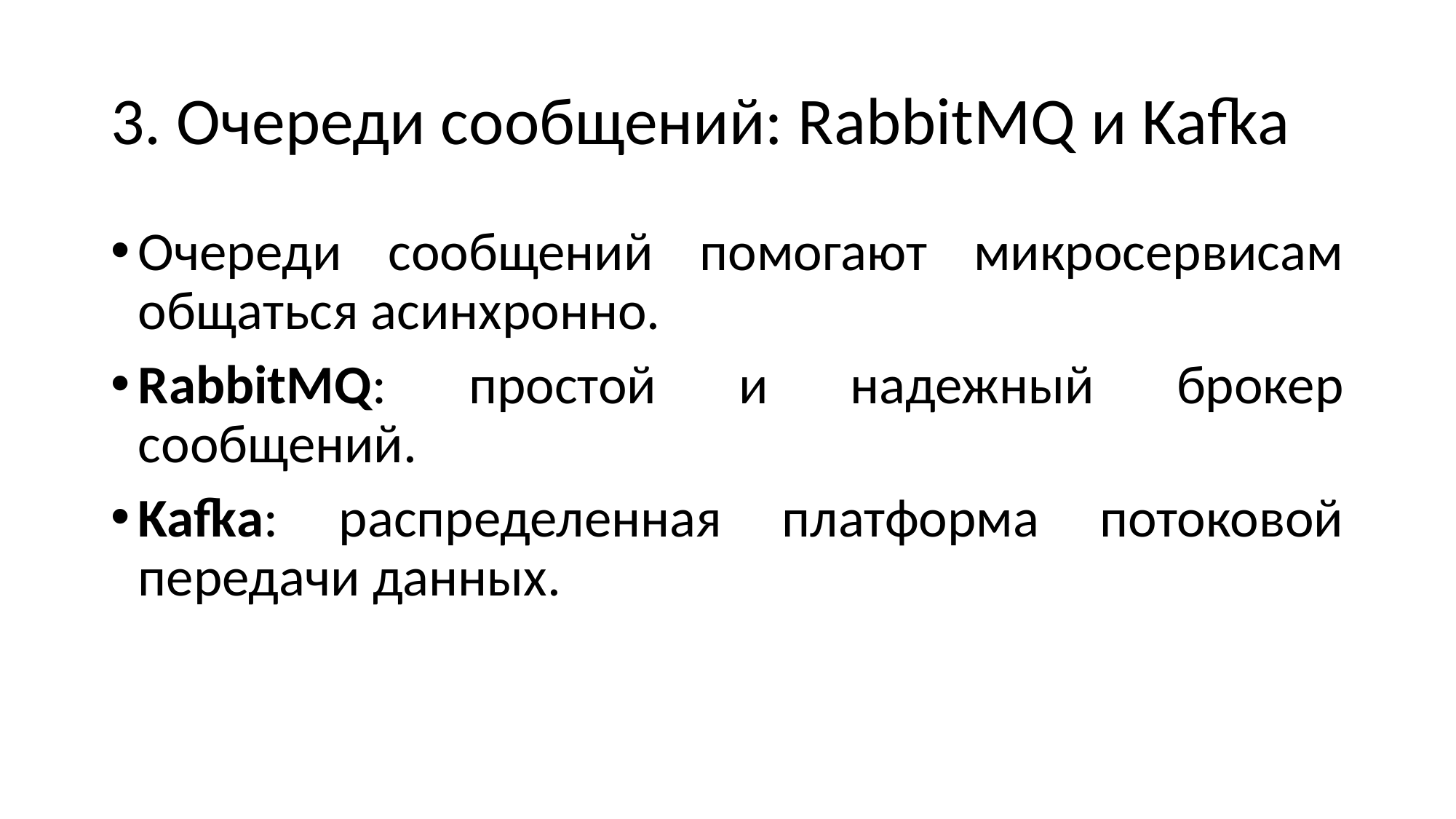

# 3. Очереди сообщений: RabbitMQ и Kafka
Очереди сообщений помогают микросервисам общаться асинхронно.
RabbitMQ: простой и надежный брокер сообщений.
Kafka: распределенная платформа потоковой передачи данных.